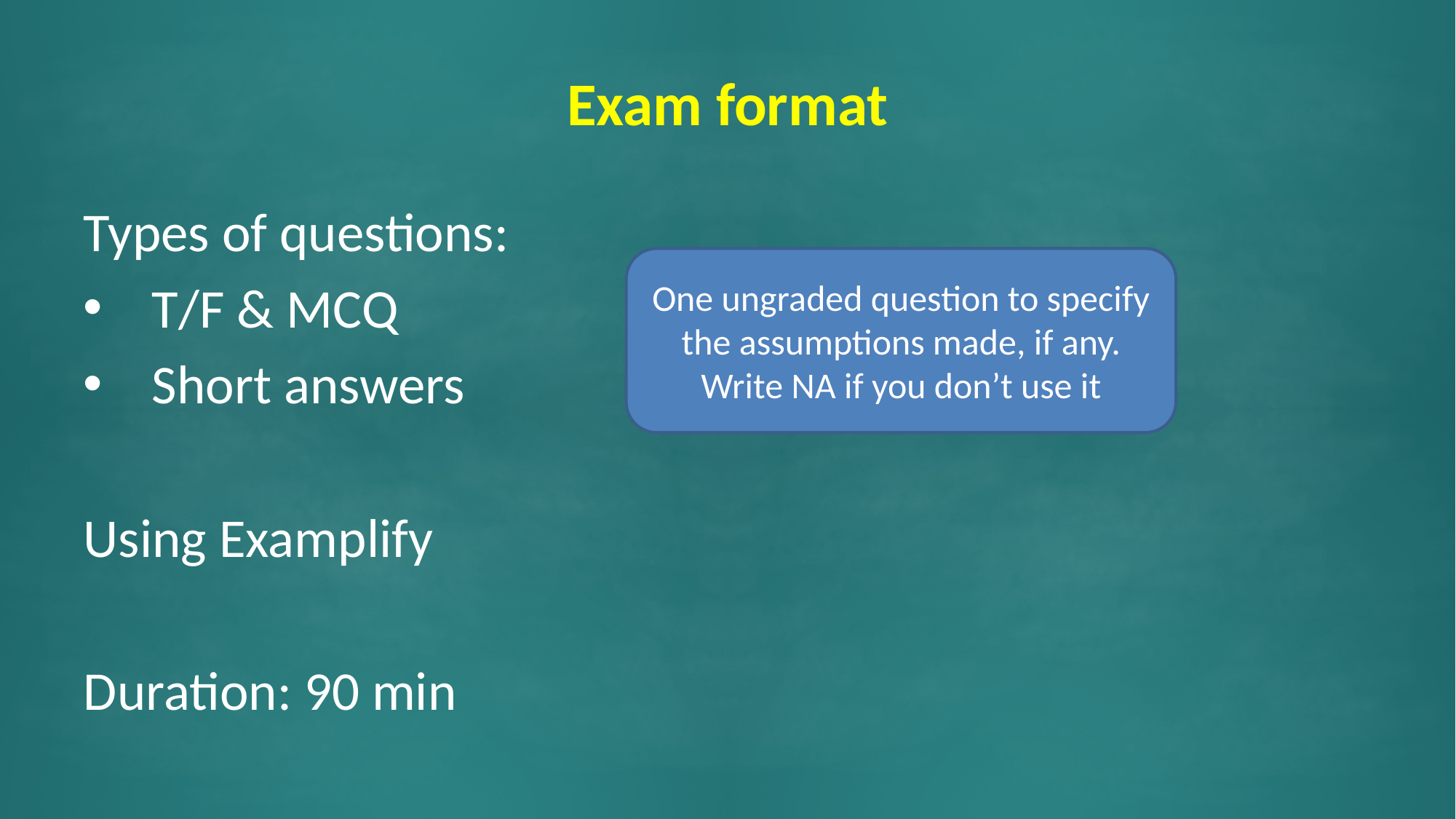

# Exam format
Types of questions:
T/F & MCQ
Short answers

Using Examplify

Duration: 90 min
One ungraded question to specify the assumptions made, if any.
Write NA if you don’t use it